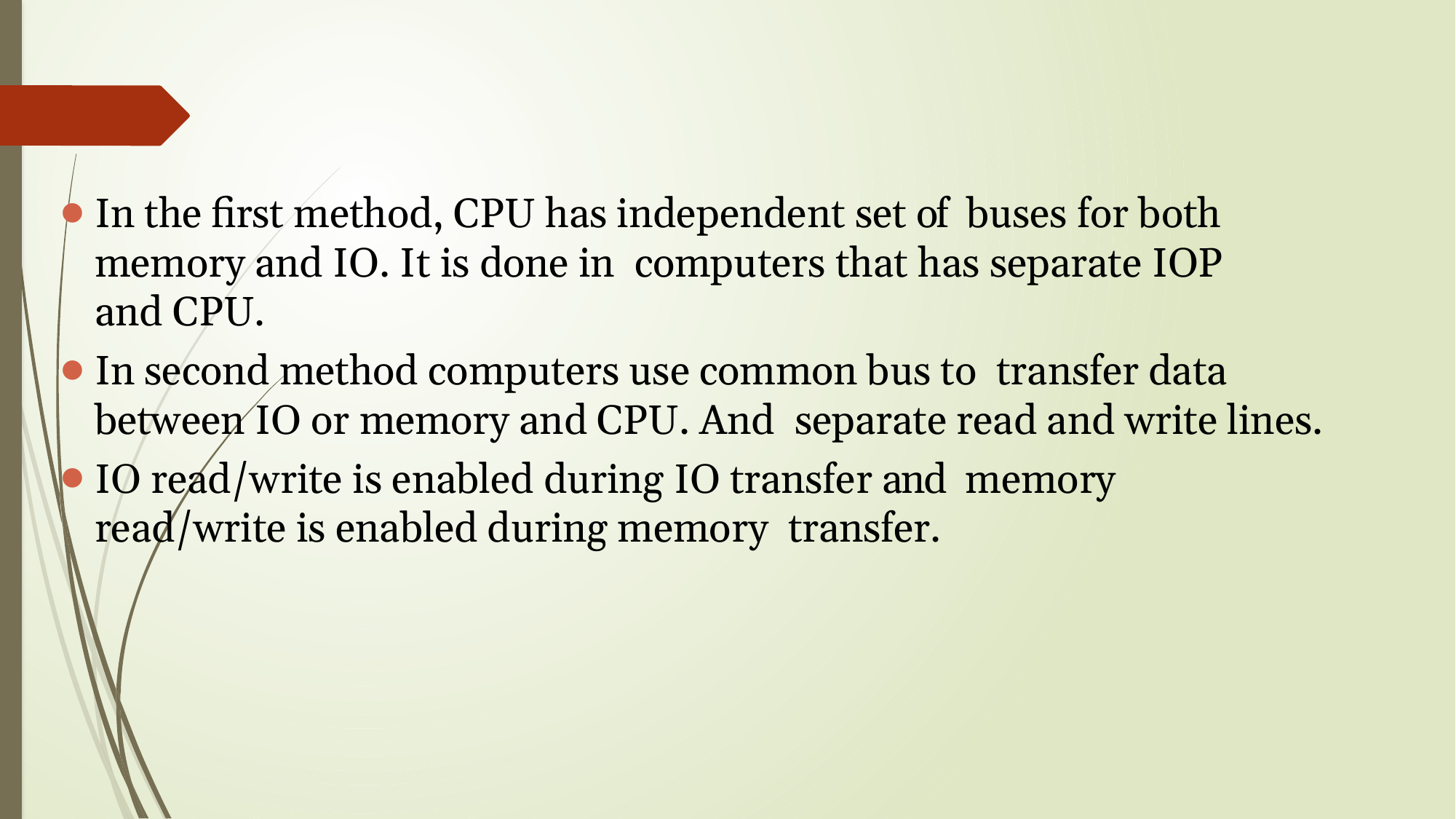

In the first method, CPU has independent set of  buses for both memory and IO. It is done in  computers that has separate IOP and CPU.
In second method computers use common bus to  transfer data between IO or memory and CPU. And  separate read and write lines.
IO read/write is enabled during IO transfer and  memory read/write is enabled during memory  transfer.